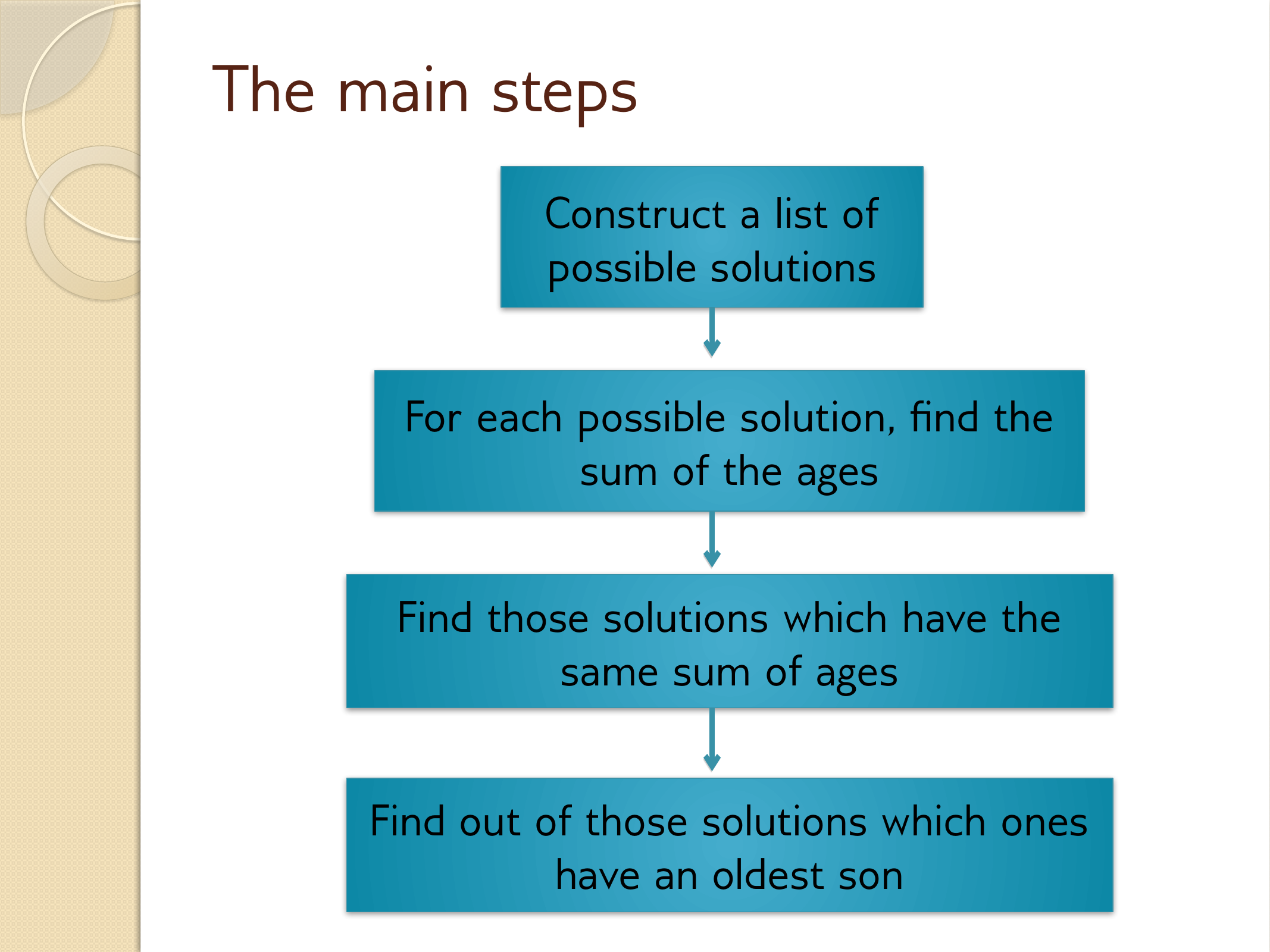

# The main steps
Construct a list of possible solutions
For each possible solution, find the sum of the ages
Find those solutions which have the same sum of ages
Find out of those solutions which ones have an oldest son